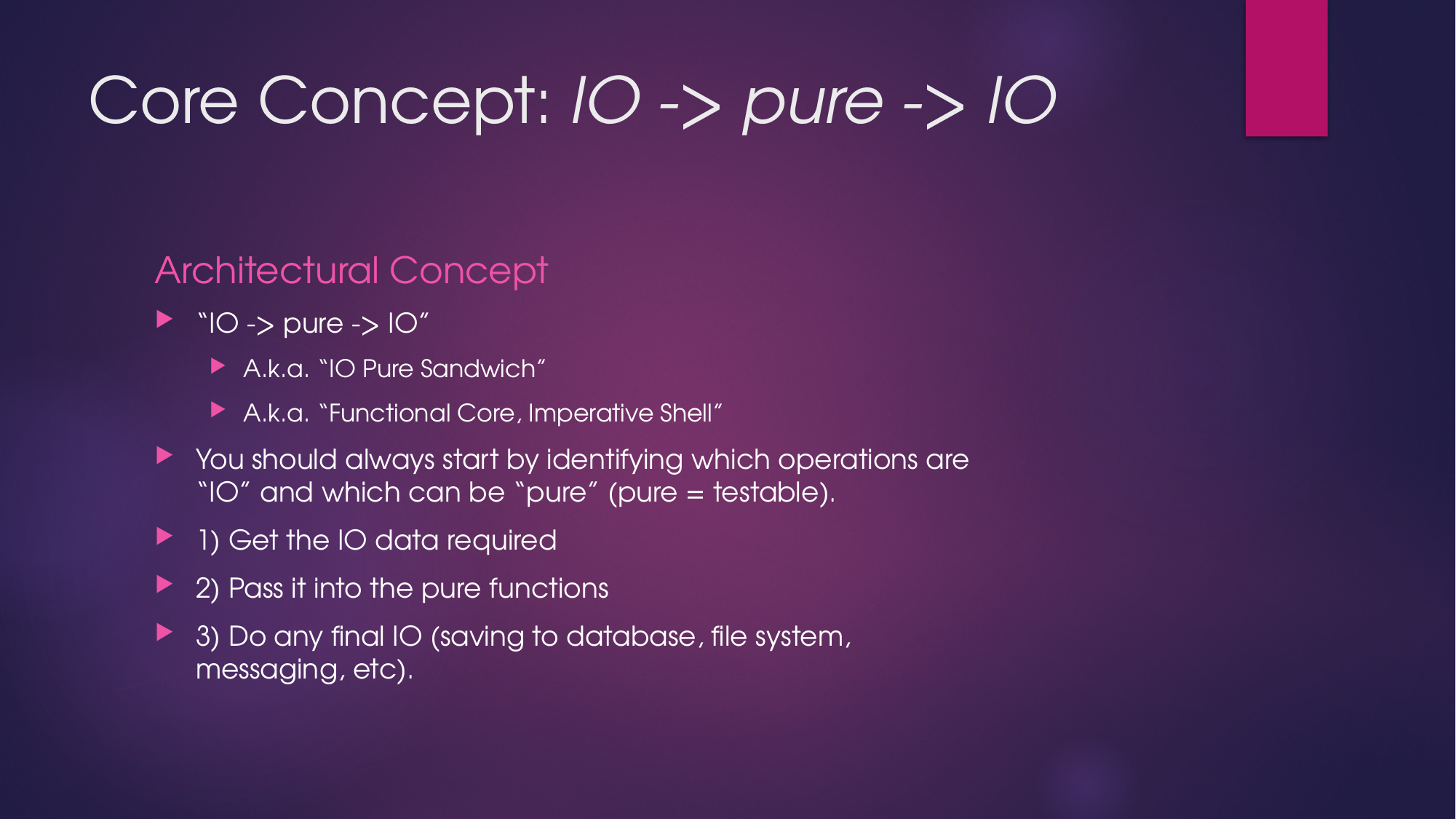

# Core Concept: IO -> pure -> IO
Architectural Concept
“IO -> pure -> IO”
A.k.a. “IO Pure Sandwich”
A.k.a. “Functional Core, Imperative Shell”
You should always start by identifying which operations are “IO” and which can be “pure” (pure = testable).
1) Get the IO data required
2) Pass it into the pure functions
3) Do any final IO (saving to database, file system, messaging, etc).